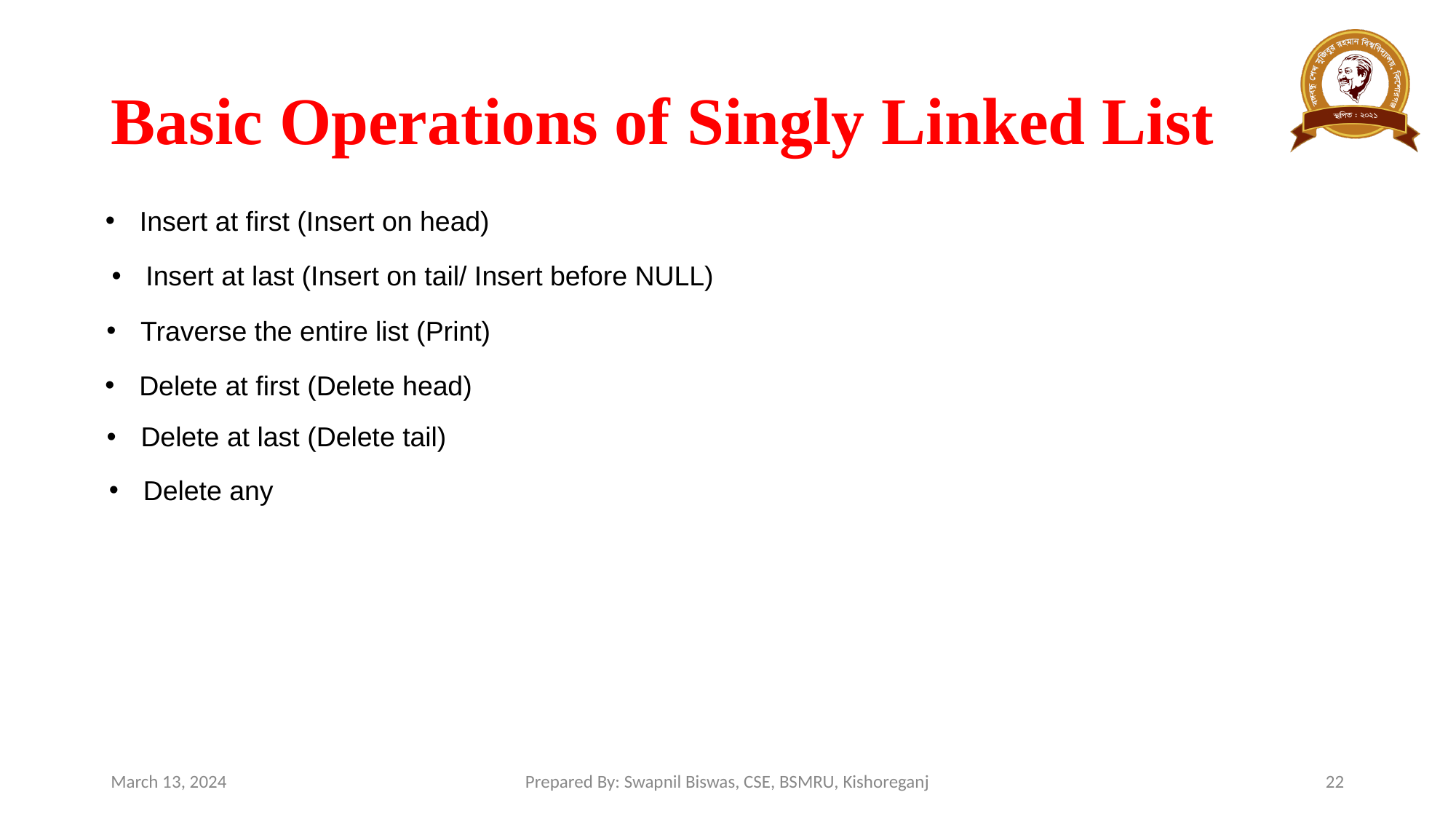

# Basic Operations of Singly Linked List
Insert at first (Insert on head)
Insert at last (Insert on tail/ Insert before NULL)
Traverse the entire list (Print)
Delete at first (Delete head)
Delete at last (Delete tail)
Delete any
March 13, 2024
Prepared By: Swapnil Biswas, CSE, BSMRU, Kishoreganj
22